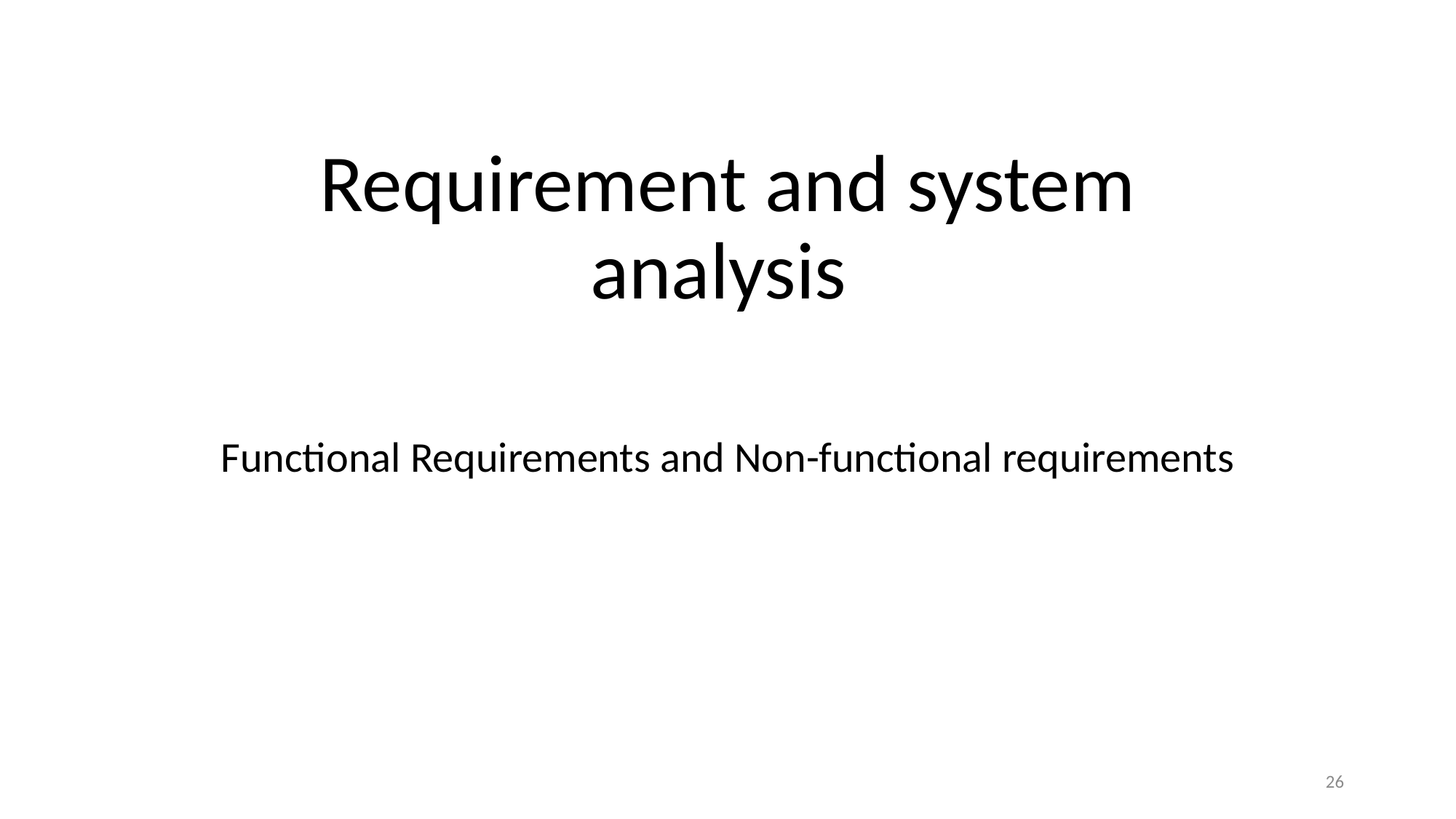

# Requirement and system analysis
Functional Requirements and Non-functional requirements
26